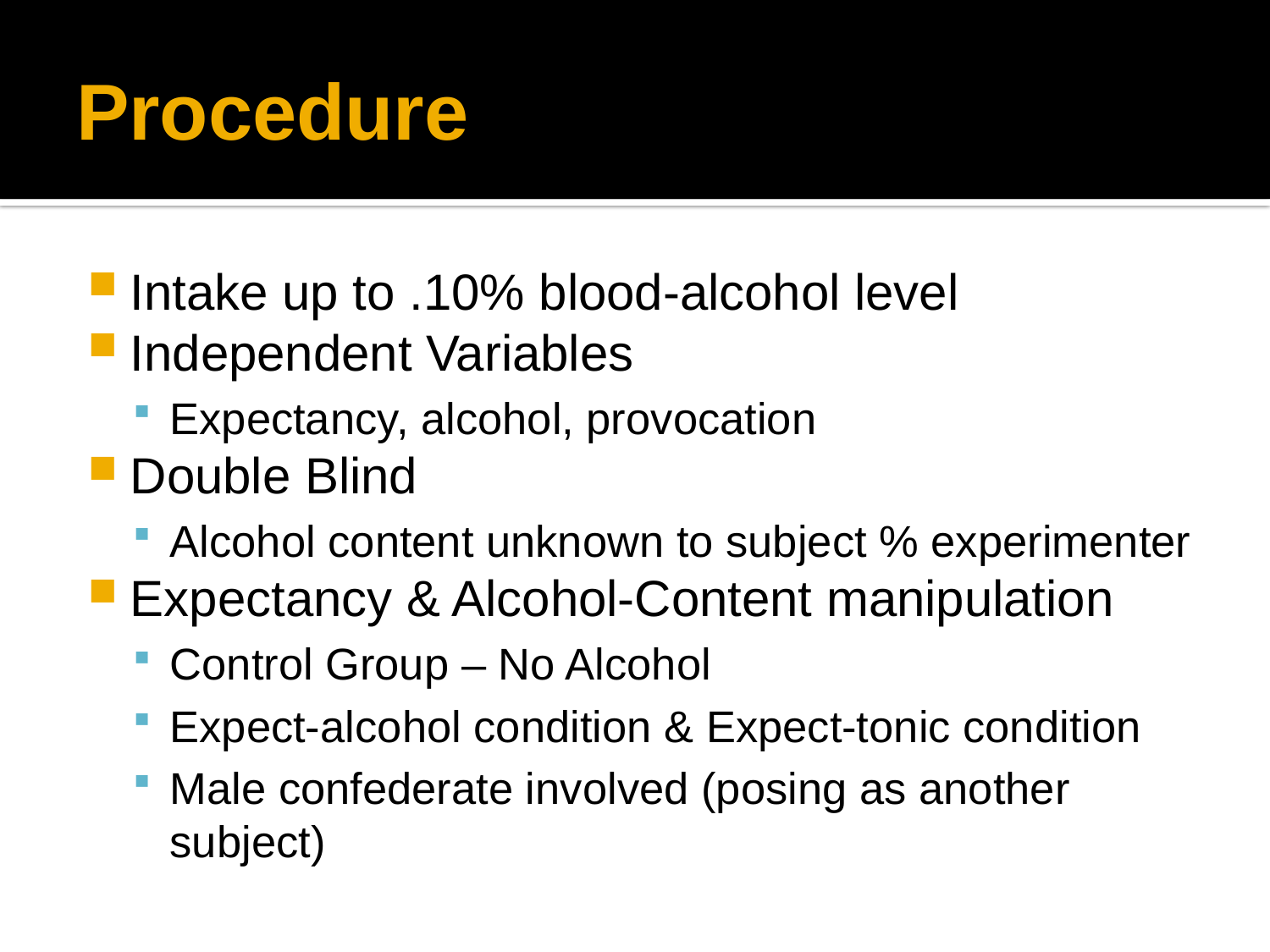

# Procedure
Intake up to .10% blood-alcohol level
Independent Variables
Expectancy, alcohol, provocation
Double Blind
Alcohol content unknown to subject % experimenter
Expectancy & Alcohol-Content manipulation
Control Group – No Alcohol
Expect-alcohol condition & Expect-tonic condition
Male confederate involved (posing as another subject)